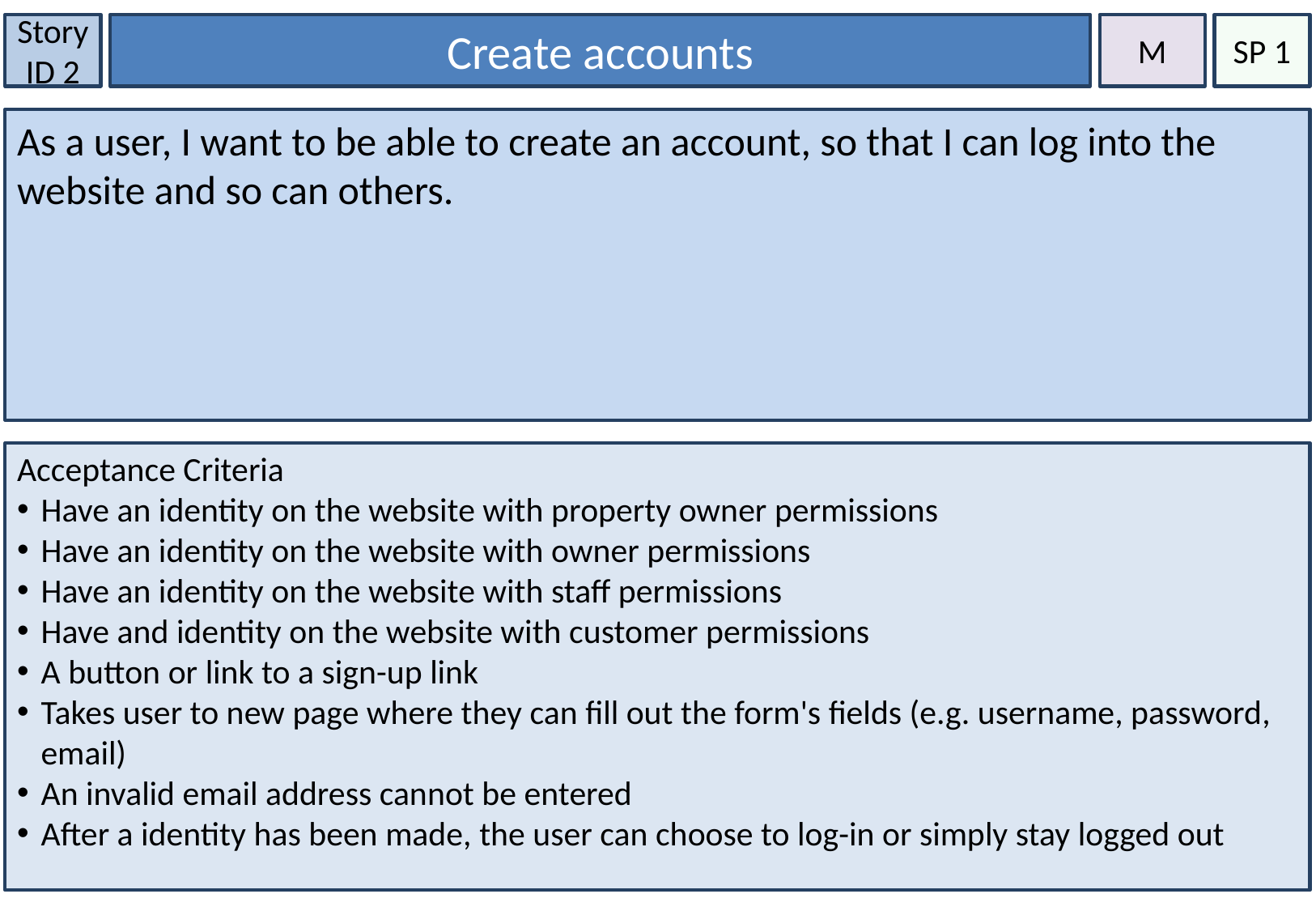

Story ID 2
Create accounts
M
SP 1
As a user, I want to be able to create an account, so that I can log into the website and so can others.
Acceptance Criteria
Have an identity on the website with property owner permissions
Have an identity on the website with owner permissions
Have an identity on the website with staff permissions
Have and identity on the website with customer permissions
A button or link to a sign-up link
Takes user to new page where they can fill out the form's fields (e.g. username, password, email)
An invalid email address cannot be entered
After a identity has been made, the user can choose to log-in or simply stay logged out